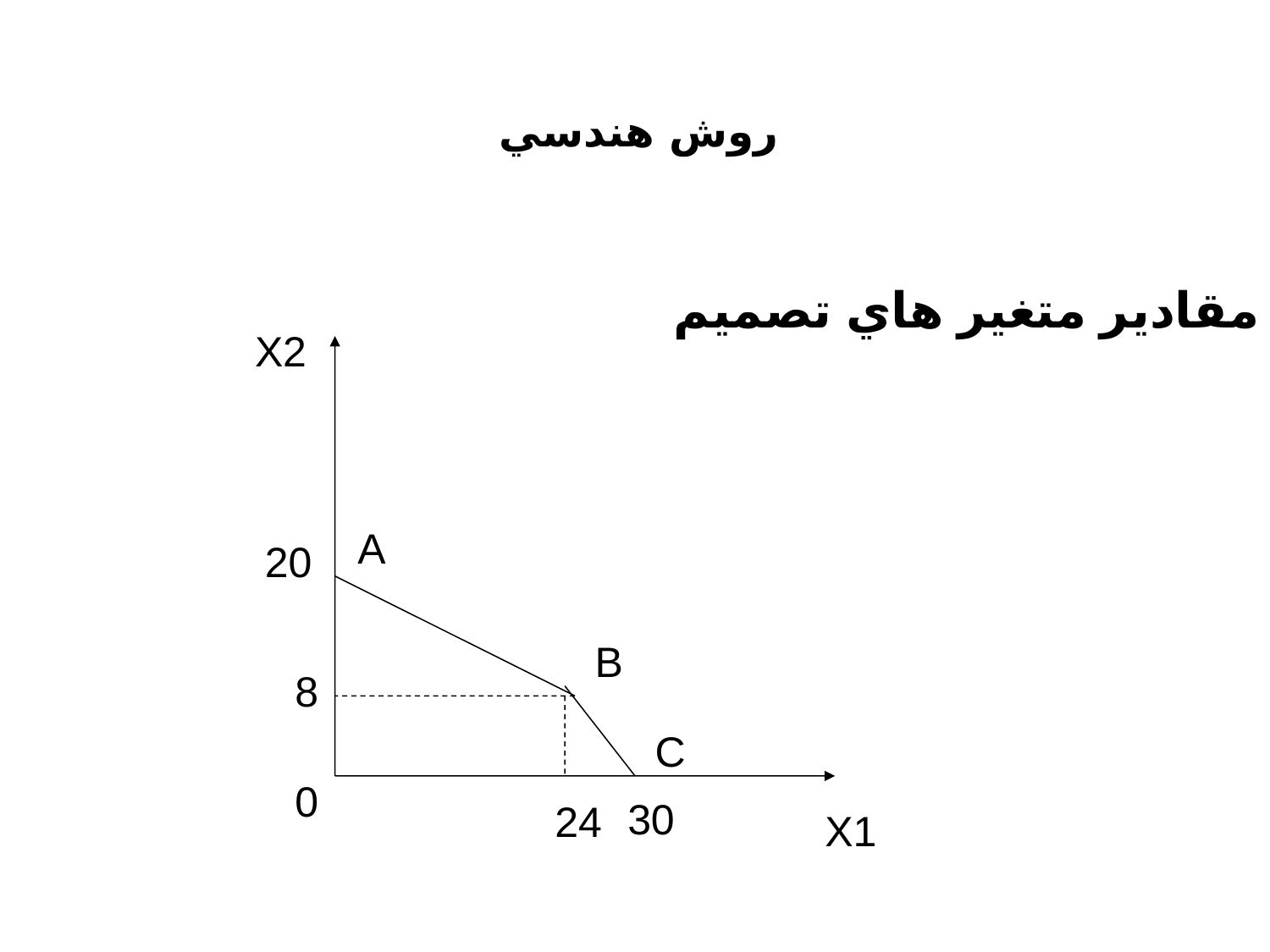

روش هندسي
مقادير متغير هاي تصميم
X2

A
20

B
8

C
0

30
24
X1